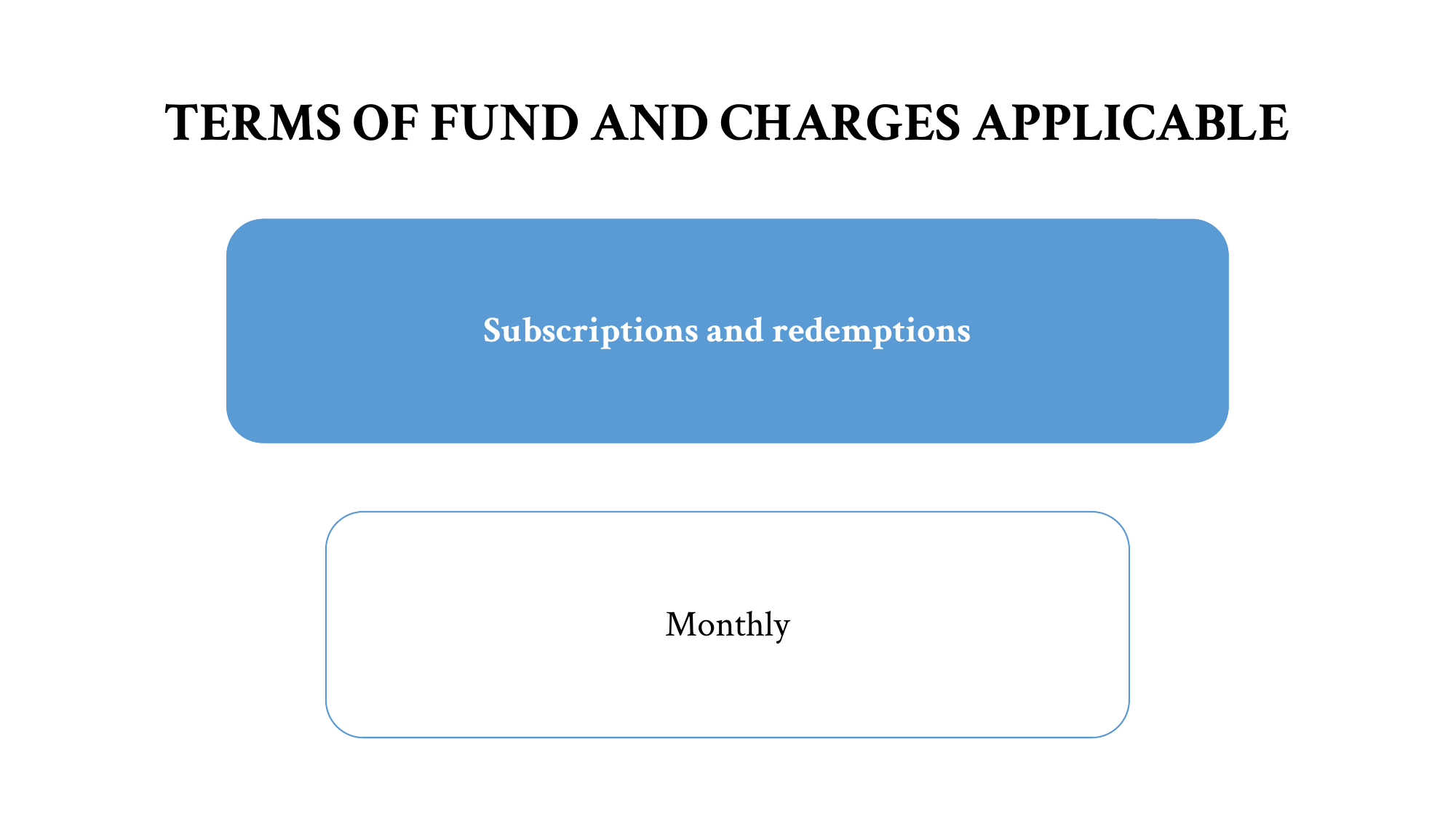

# TERMS OF FUND AND CHARGES APPLICABLE
Subscriptions and redemptions
Monthly
Charges